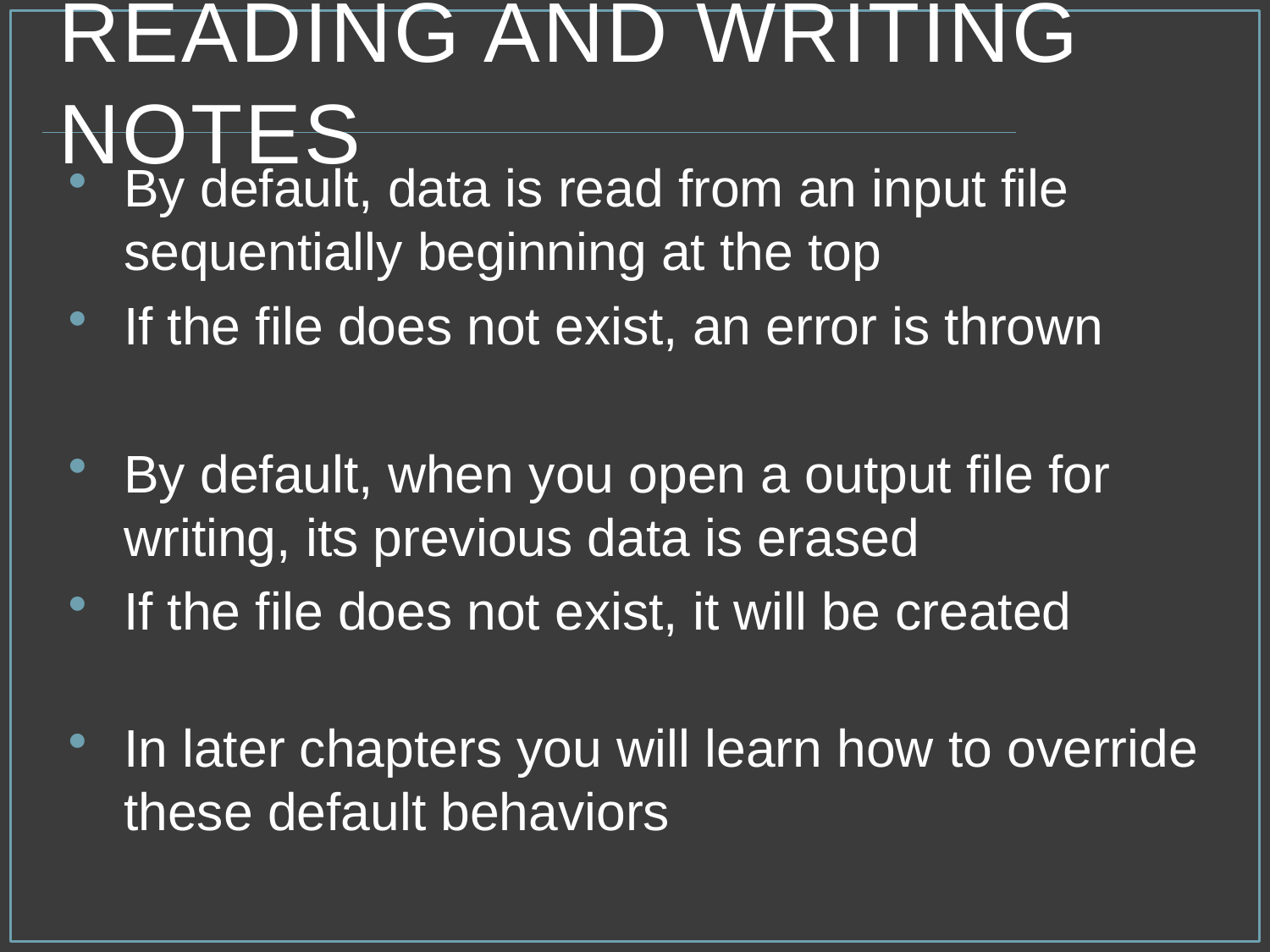

# Reading and Writing Notes
By default, data is read from an input file sequentially beginning at the top
If the file does not exist, an error is thrown

By default, when you open a output file for writing, its previous data is erased
If the file does not exist, it will be created
In later chapters you will learn how to override these default behaviors